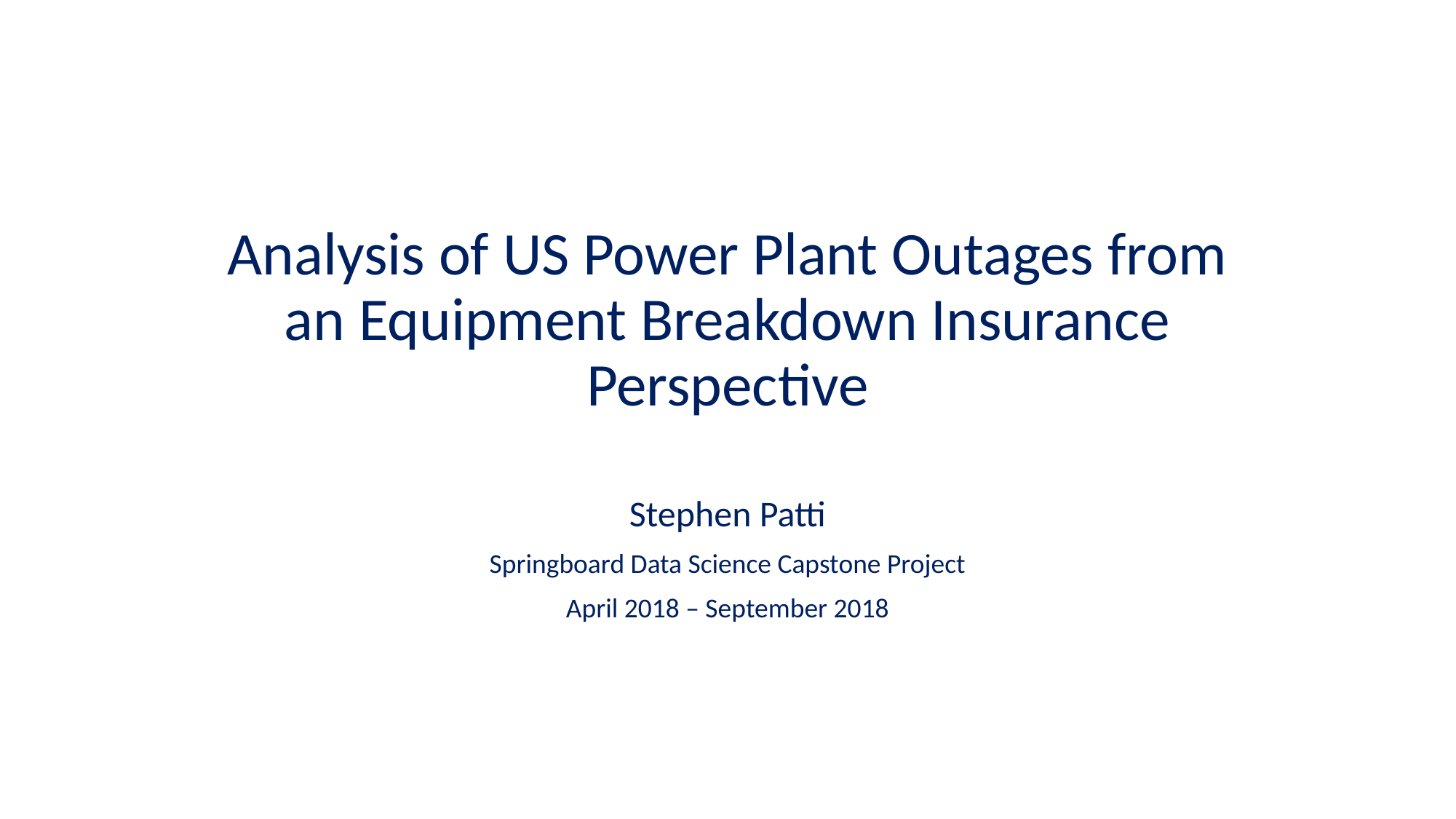

# Analysis of US Power Plant Outages from an Equipment Breakdown Insurance Perspective
Stephen Patti
Springboard Data Science Capstone Project
April 2018 – September 2018